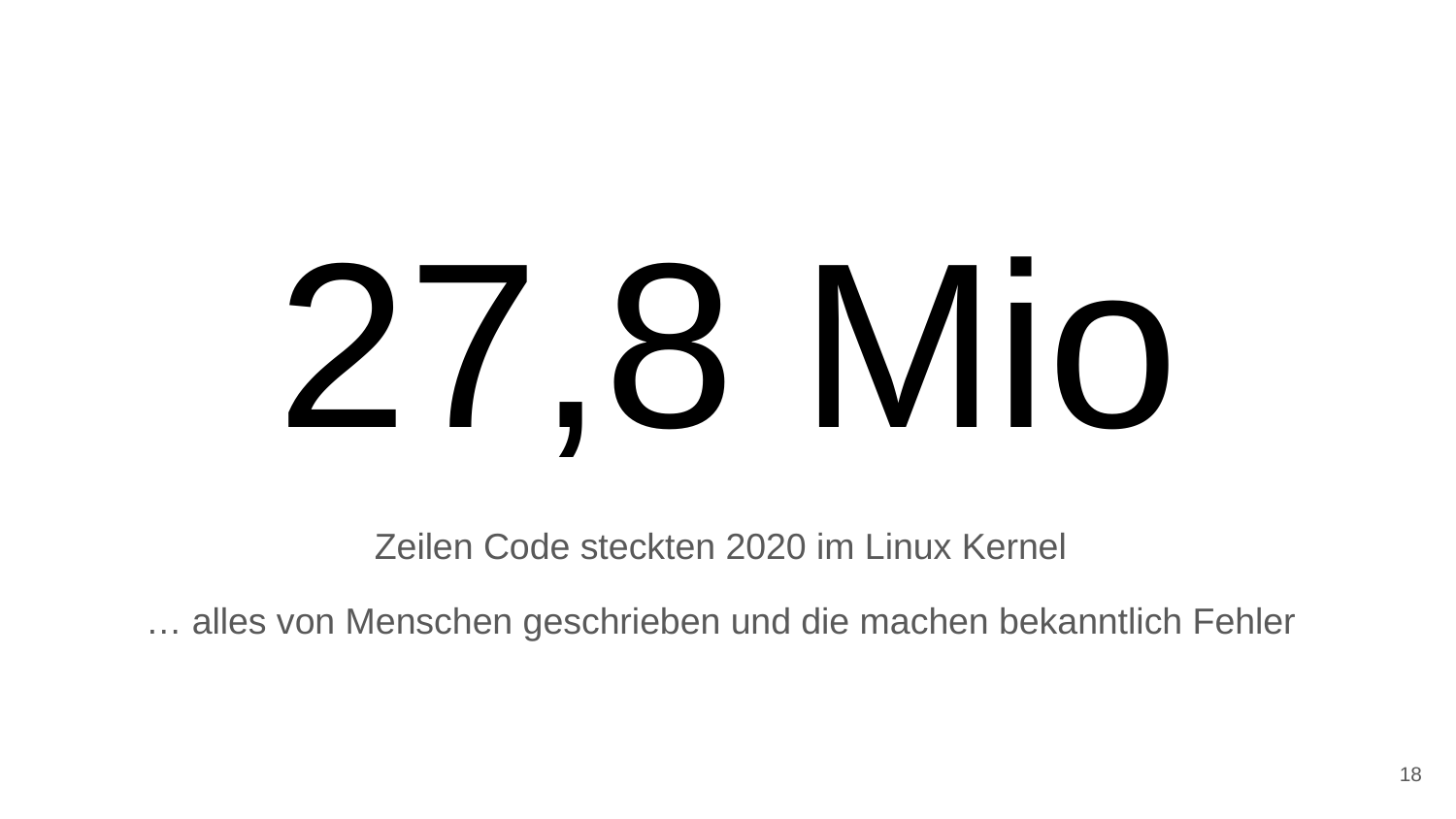

# 27,8 Mio
Zeilen Code steckten 2020 im Linux Kernel
… alles von Menschen geschrieben und die machen bekanntlich Fehler
18